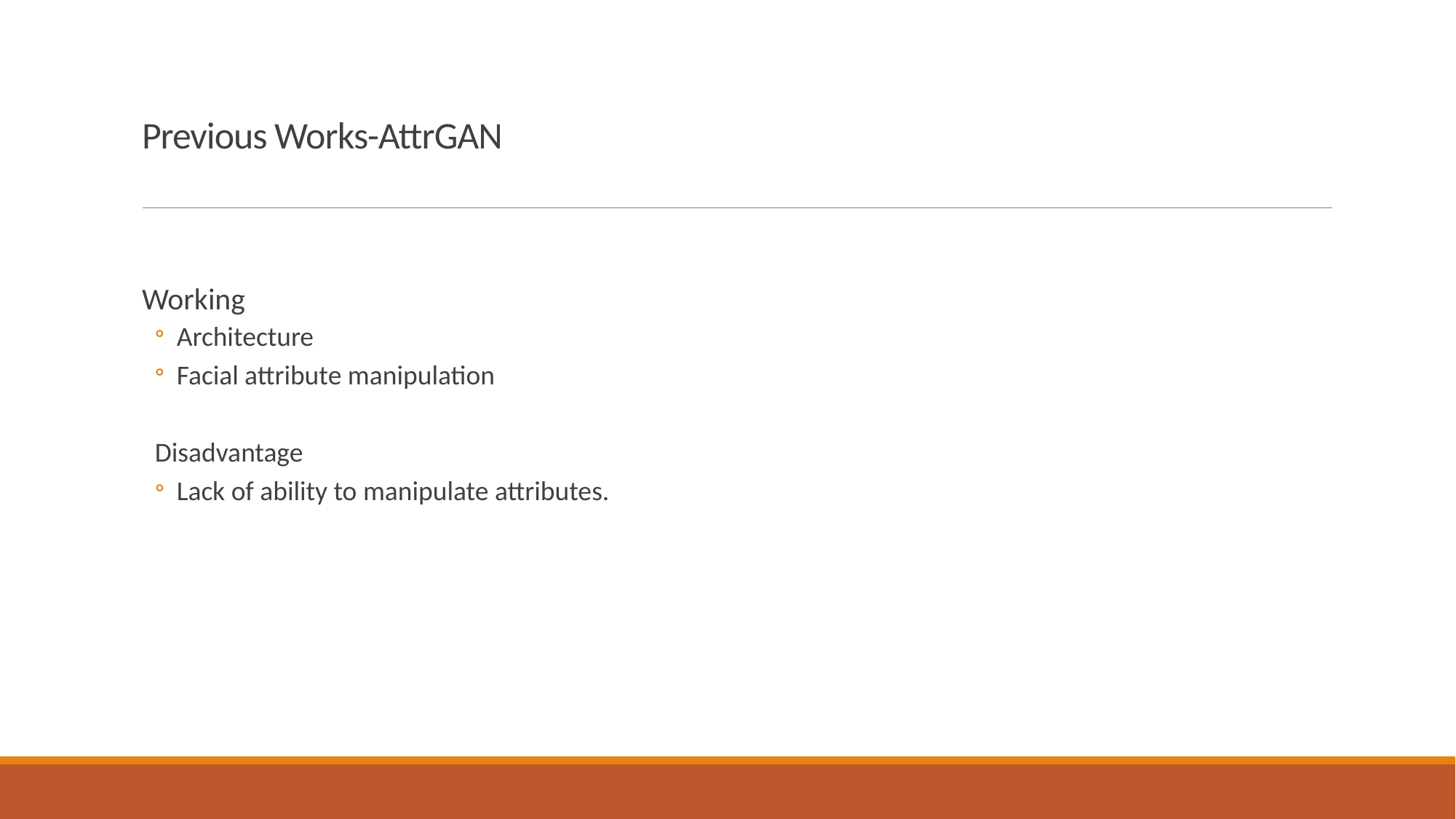

# Previous Works-AttrGAN

Working
Architecture
Facial attribute manipulation

Disadvantage
Lack of ability to manipulate attributes.